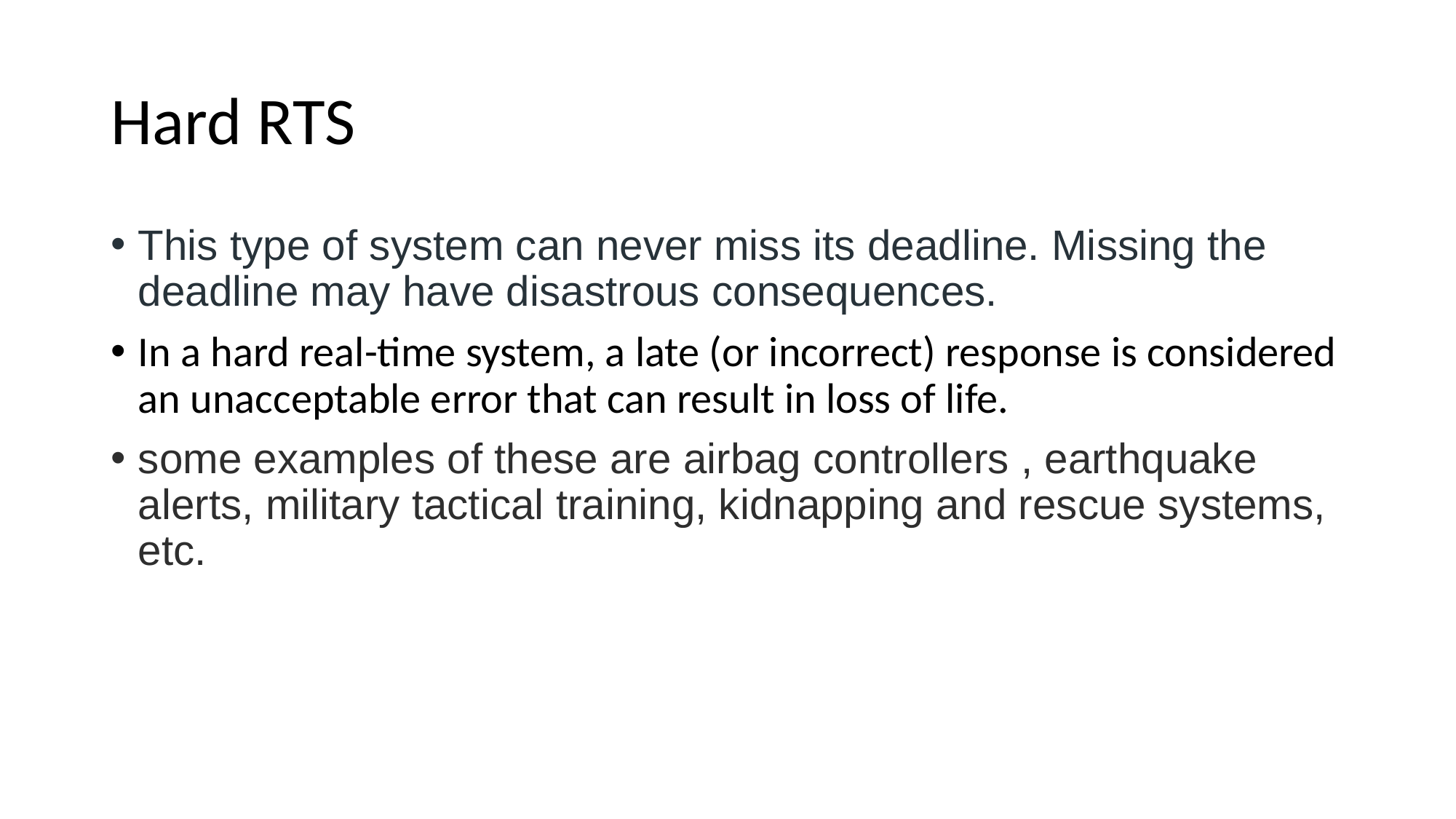

# Hard RTS
This type of system can never miss its deadline. Missing the deadline may have disastrous consequences.
In a hard real-time system, a late (or incorrect) response is considered an unacceptable error that can result in loss of life.
some examples of these are airbag controllers , earthquake alerts, military tactical training, kidnapping and rescue systems, etc.